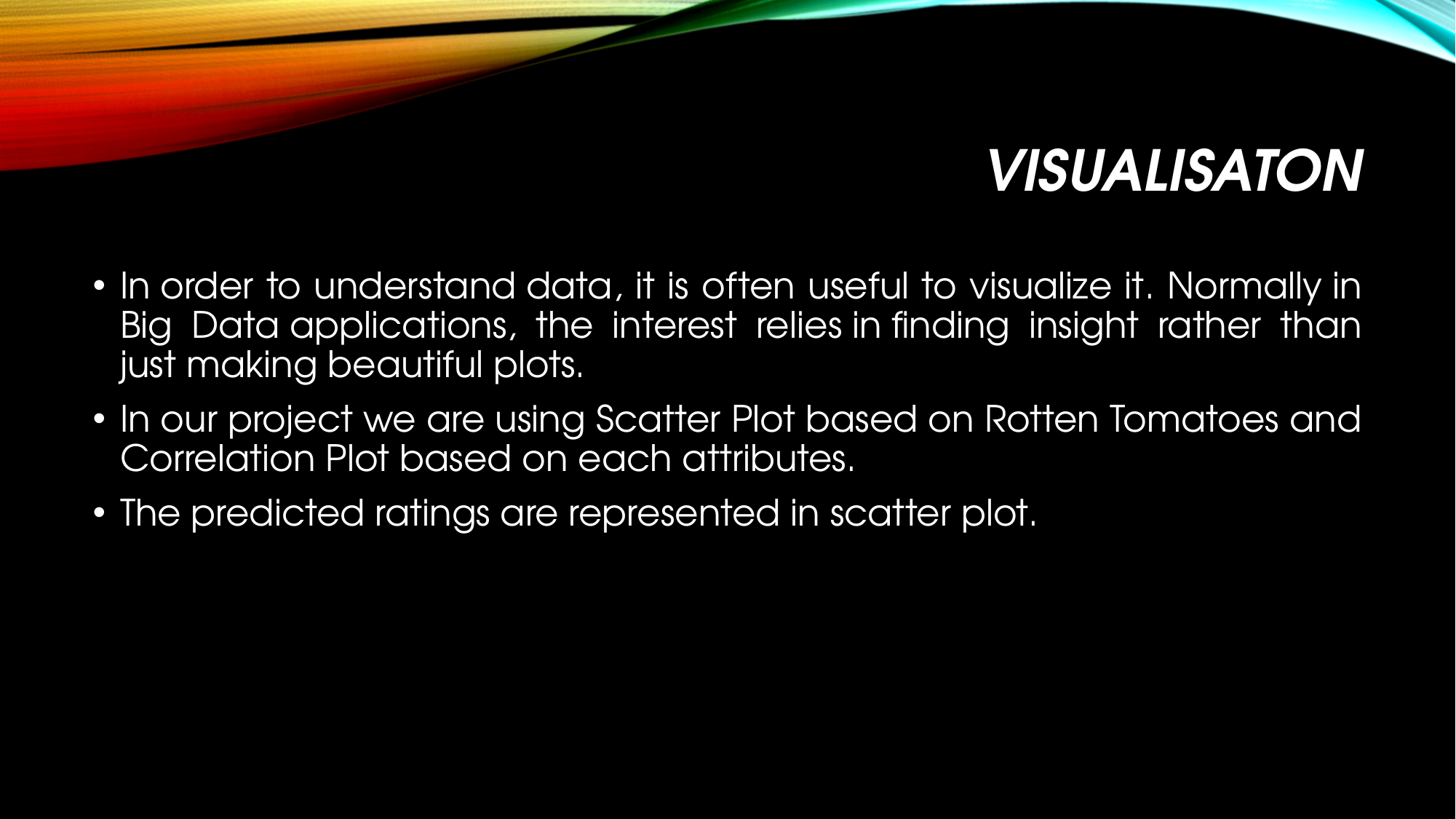

# VISUALISATON
In order to understand data, it is often useful to visualize it. Normally in Big Data applications, the interest relies in finding insight rather than just making beautiful plots.
In our project we are using Scatter Plot based on Rotten Tomatoes and Correlation Plot based on each attributes.
The predicted ratings are represented in scatter plot.